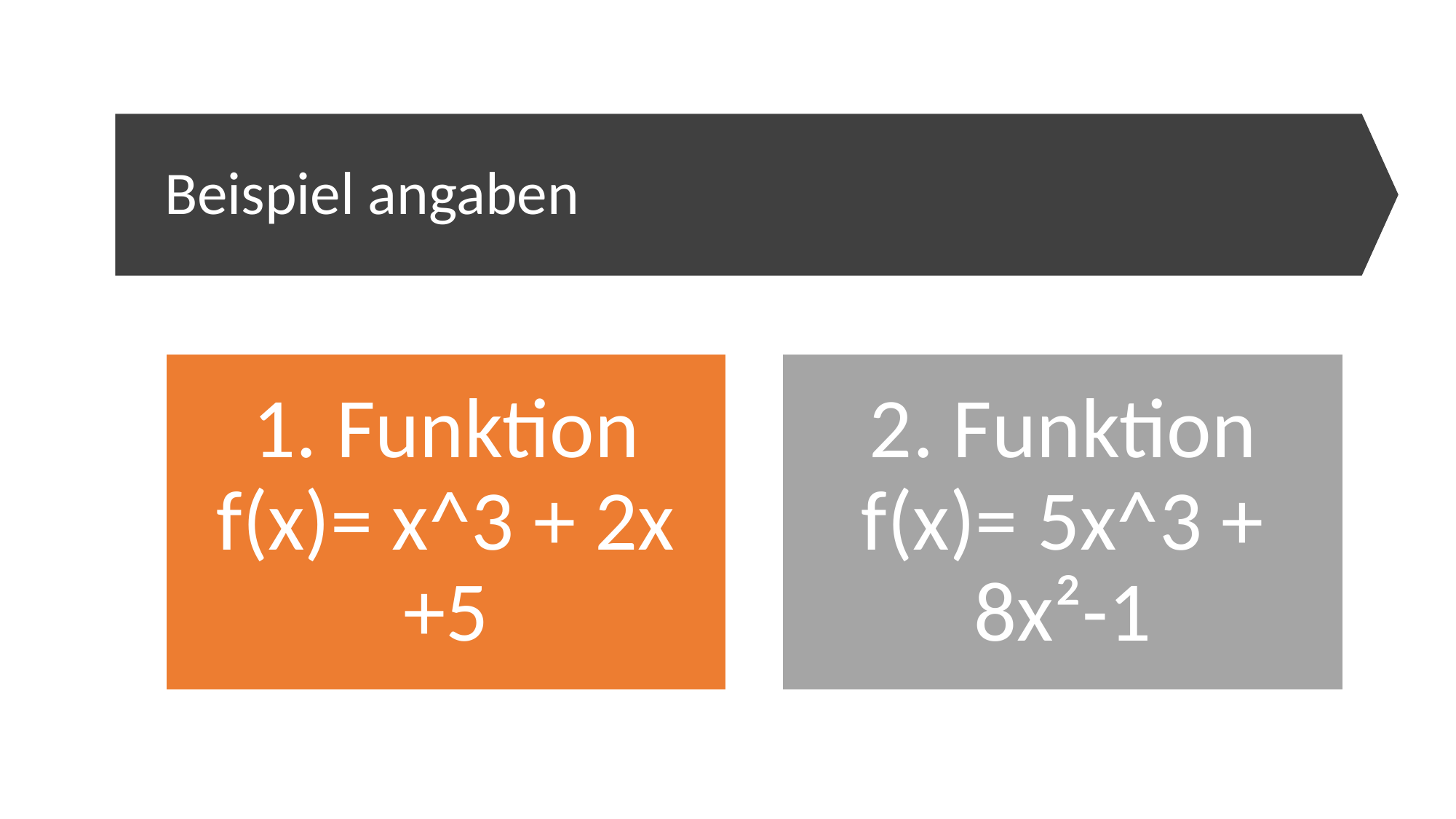

# Beispiel angaben
1. Funktion f(x)= x^3 + 2x +5
2. Funktion f(x)= 5x^3 + 8x²-1